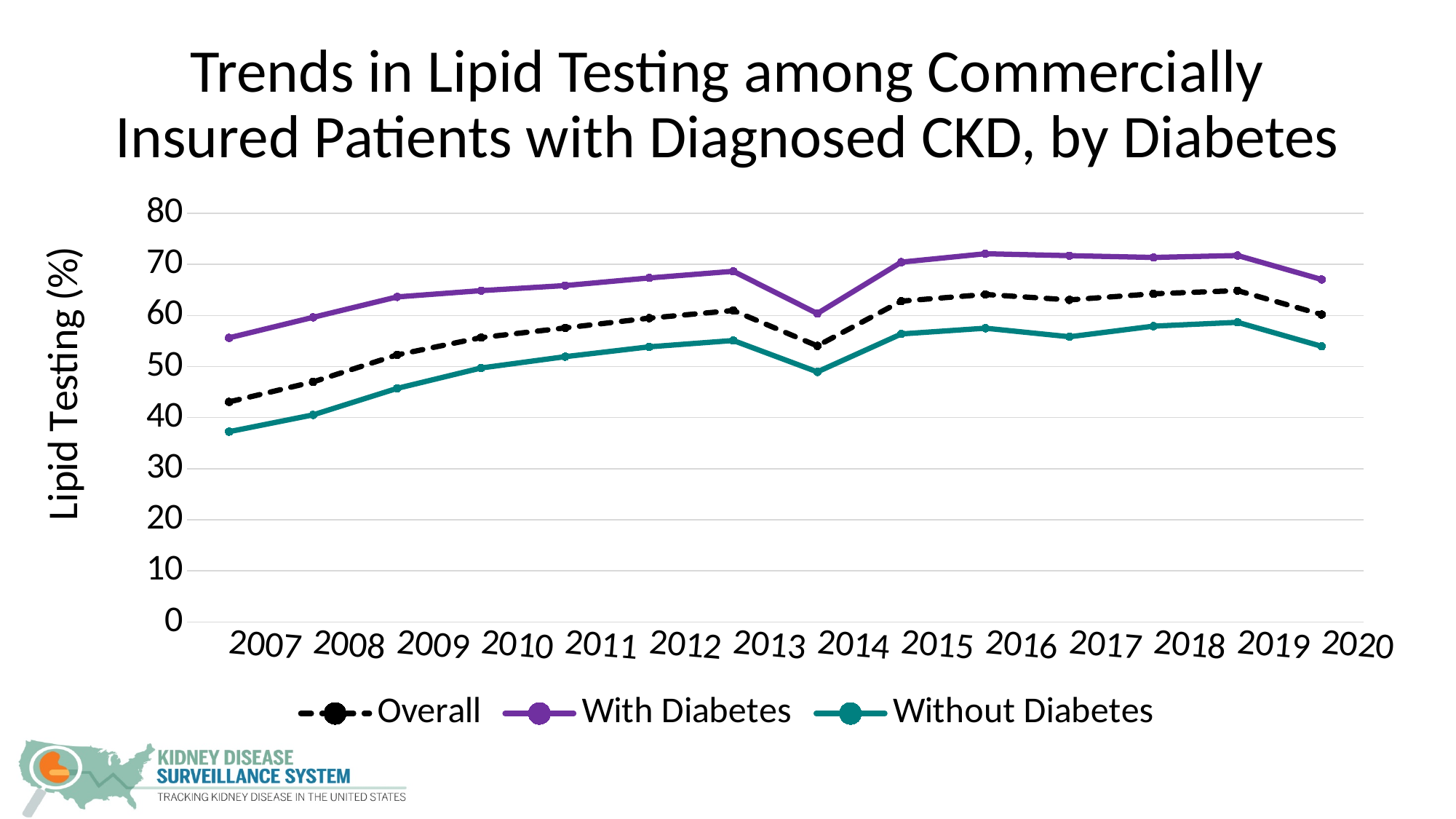

# Trends in Lipid Testing among Commercially Insured Patients with Diagnosed CKD, by Diabetes

### Chart

| Category | Overall | With Diabetes | Without Diabetes |
|---|---|---|---|
| 2007 | 43.09111085600581 | 55.62654451208486 | 37.26138752627891 |
| 2008 | 46.995511366378686 | 59.63250345123054 | 40.54434993924666 |
| 2009 | 52.29467371416954 | 63.62880310485827 | 45.73285720017655 |
| 2010 | 55.67358545243788 | 64.86224783861671 | 49.72930245044669 |
| 2011 | 57.56254472750345 | 65.8547273856042 | 51.94052762543794 |
| 2012 | 59.47722088650515 | 67.3429823003611 | 53.86102833956762 |
| 2013 | 60.976081659119195 | 68.6496398798393 | 55.10545018228806 |
| 2014 | 54.0499246919314 | 60.38452547919589 | 48.95744430959559 |
| 2015 | 62.80769200837374 | 70.43551588146609 | 56.39251251853603 |
| 2016 | 64.11239125323301 | 72.08230121778827 | 57.505402470622386 |
| 2017 | 63.053038639538606 | 71.69932678701599 | 55.83412692161735 |
| 2018 | 64.2424974728795 | 71.35140207378677 | 57.91052926312153 |
| 2019 | 64.85715905086484 | 71.73203548469242 | 58.65755928390664 |
| 2020 | 60.18722052308279 | 67.04010162517912 | 53.9660173730965 |